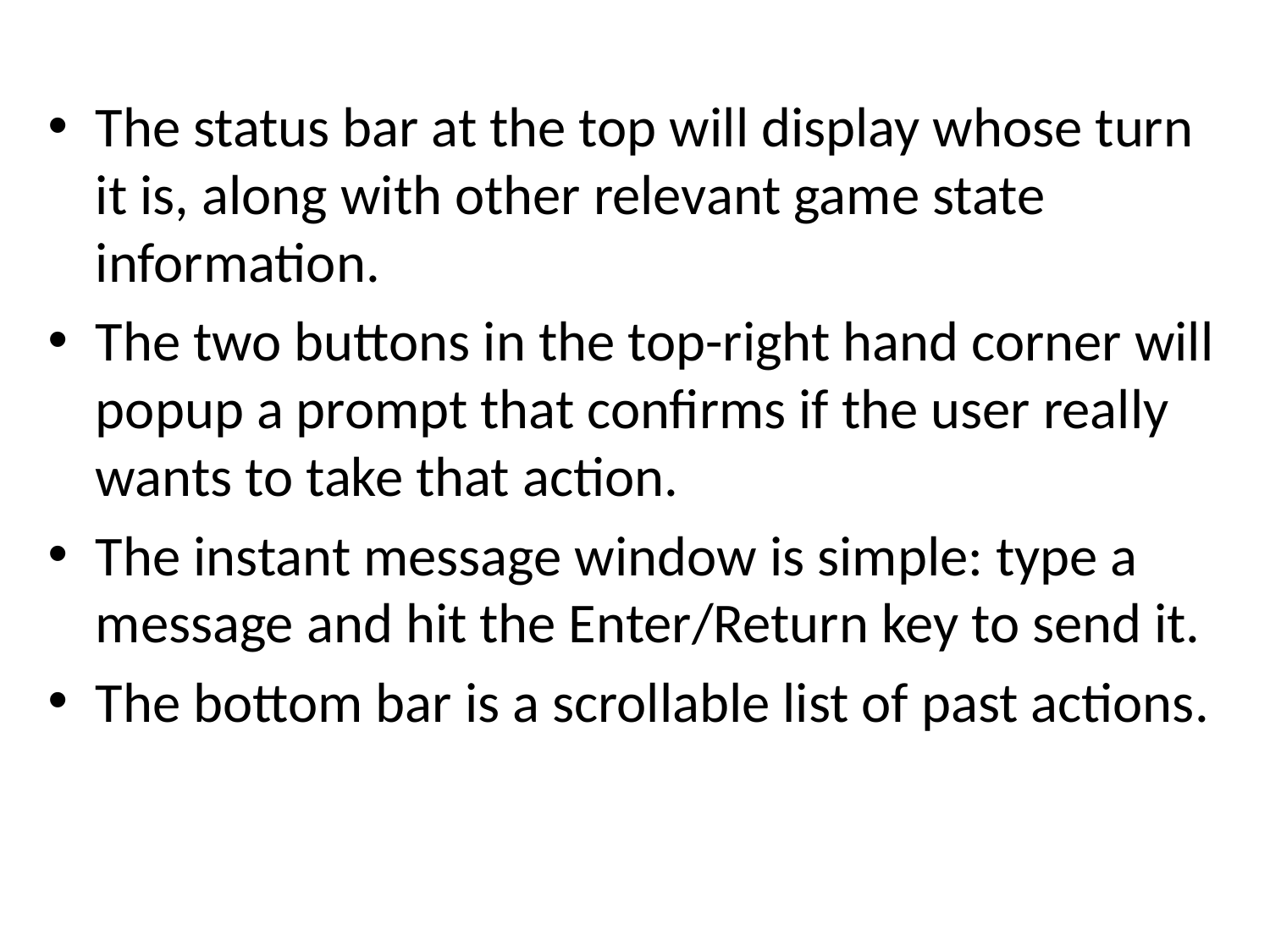

The status bar at the top will display whose turn it is, along with other relevant game state information.
The two buttons in the top-right hand corner will popup a prompt that confirms if the user really wants to take that action.
The instant message window is simple: type a message and hit the Enter/Return key to send it.
The bottom bar is a scrollable list of past actions.